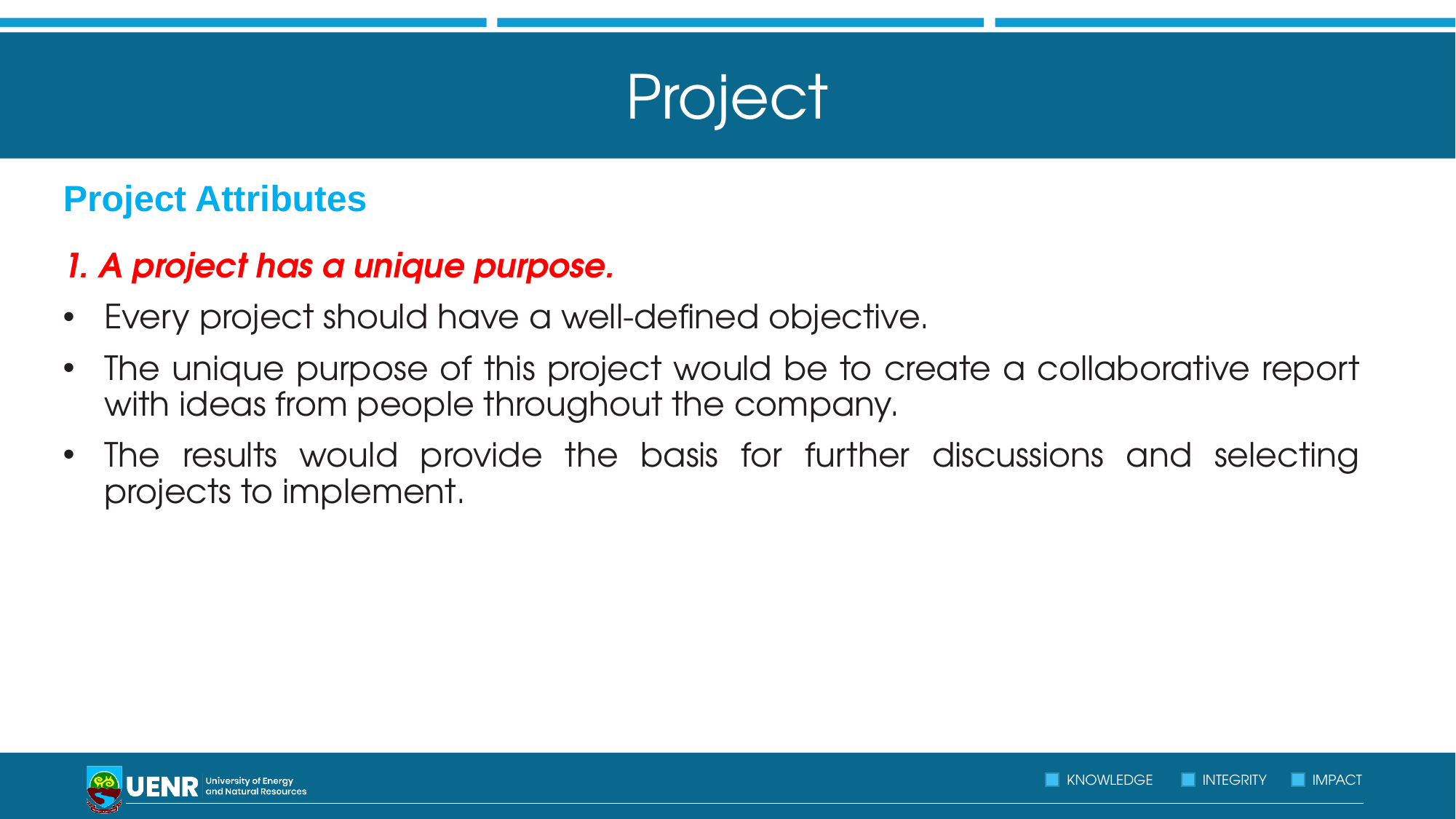

# Project
Project Attributes
1. A project has a unique purpose.
Every project should have a well-defined objective.
The unique purpose of this project would be to create a collaborative report with ideas from people throughout the company.
The results would provide the basis for further discussions and selecting projects to implement.